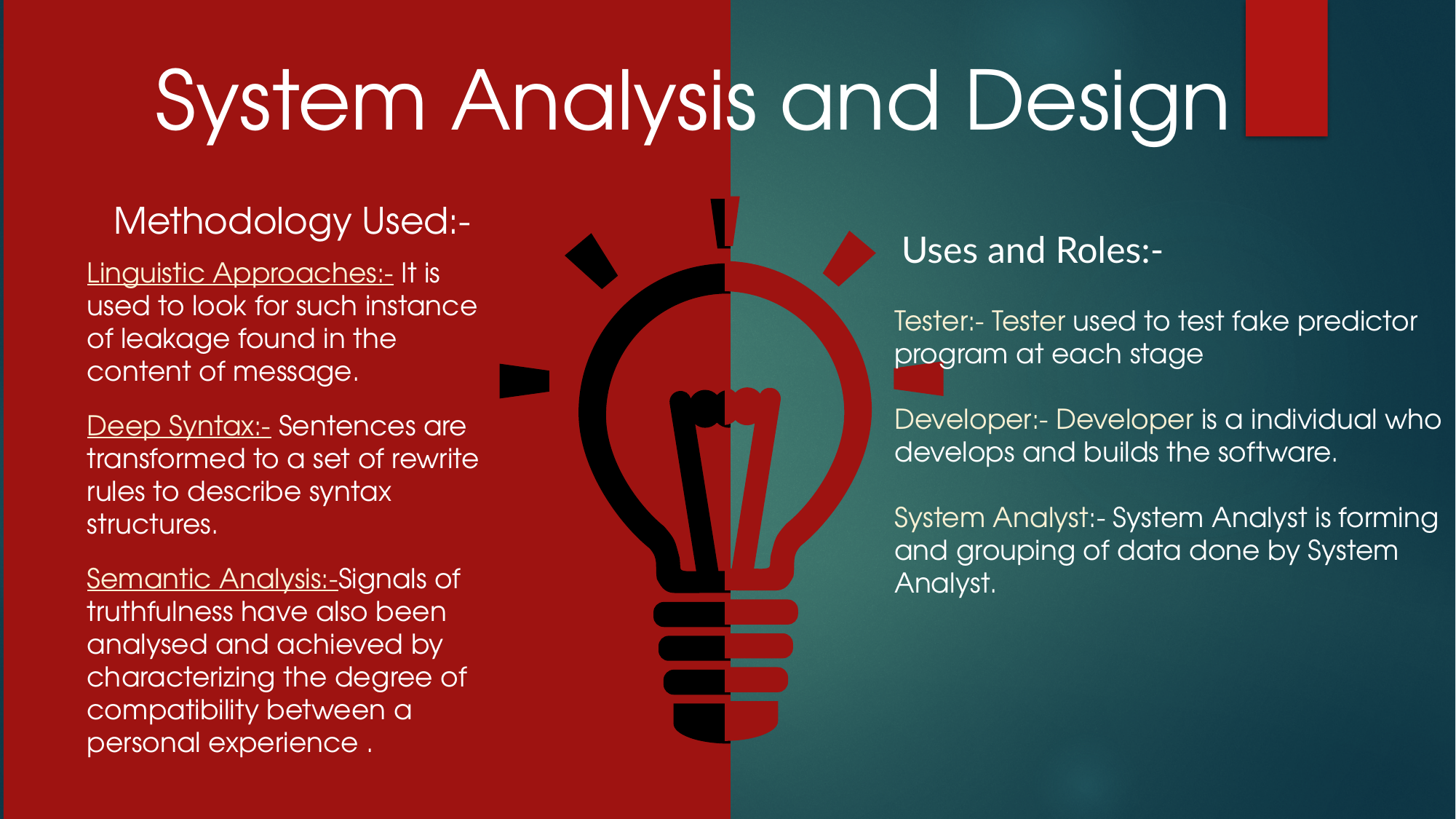

Infographic Styl
System Analysis and Design
 Uses and Roles:-

Tester:- Tester used to test fake predictor program at each stage
Developer:- Developer is a individual who develops and builds the software.

System Analyst:- System Analyst is forming and grouping of data done by System Analyst.
Methodology Used:-
Linguistic Approaches:- It is used to look for such instance of leakage found in the content of message.
Deep Syntax:- Sentences are transformed to a set of rewrite rules to describe syntax structures.
Semantic Analysis:-Signals of truthfulness have also been analysed and achieved by characterizing the degree of compatibility between a personal experience .